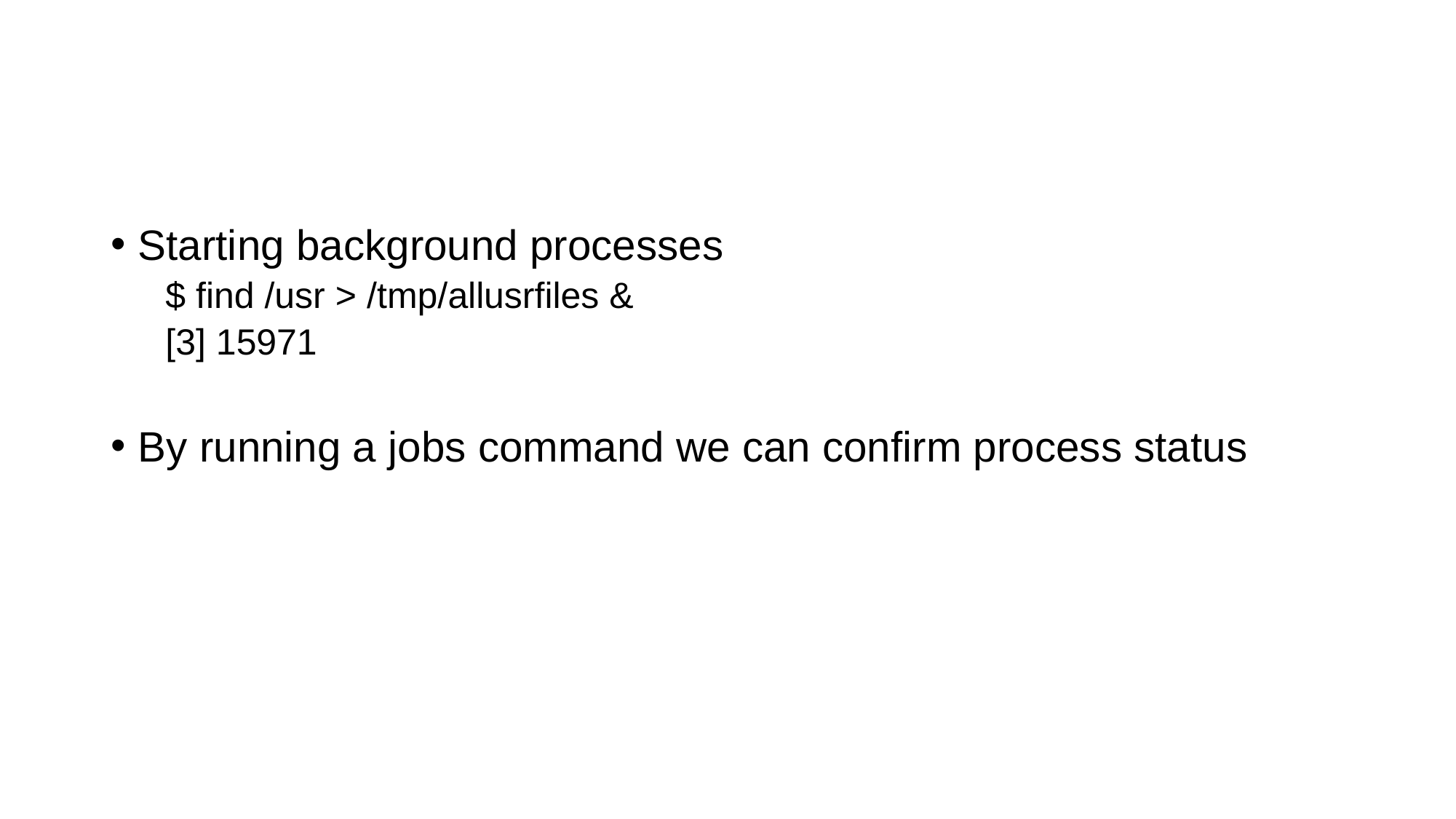

#
Starting background processes
$ find /usr > /tmp/allusrfiles &
[3] 15971

By running a jobs command we can confirm process status